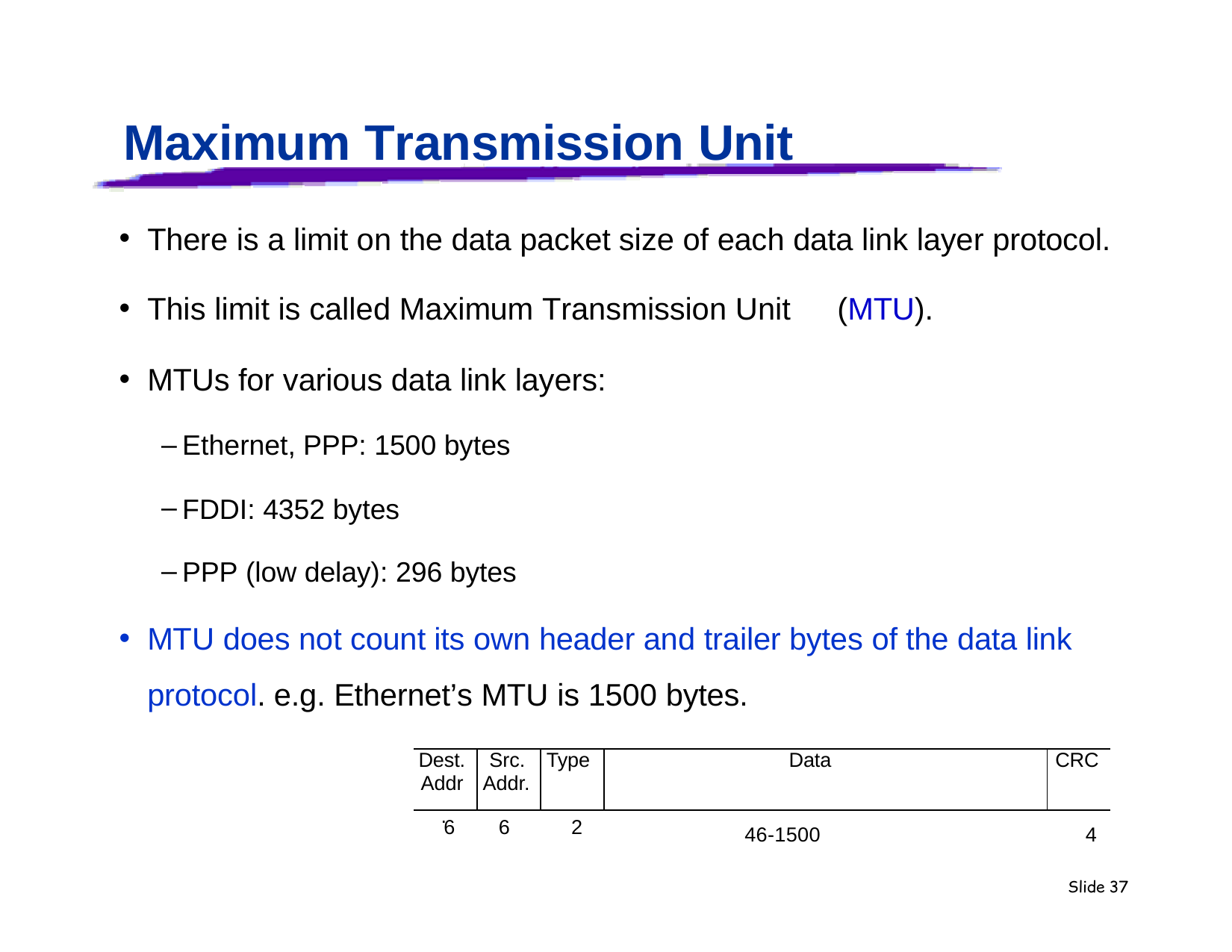

# Maximum Transmission Unit

There is a limit on the data packet size of each data link layer protocol.

This limit is called Maximum Transmission Unit	(MTU).

MTUs for various data link layers:

Ethernet, PPP: 1500 bytes

FDDI: 4352 bytes

PPP (low delay): 296 bytes
MTU does not count its own header and trailer bytes of the data link protocol. e.g. Ethernet’s MTU is 1500 bytes.
| Dest. Addr | Src. Addr. | Type | Data | CRC |
| --- | --- | --- | --- | --- |

.
6
6
2
46-1500
4
Slide 37